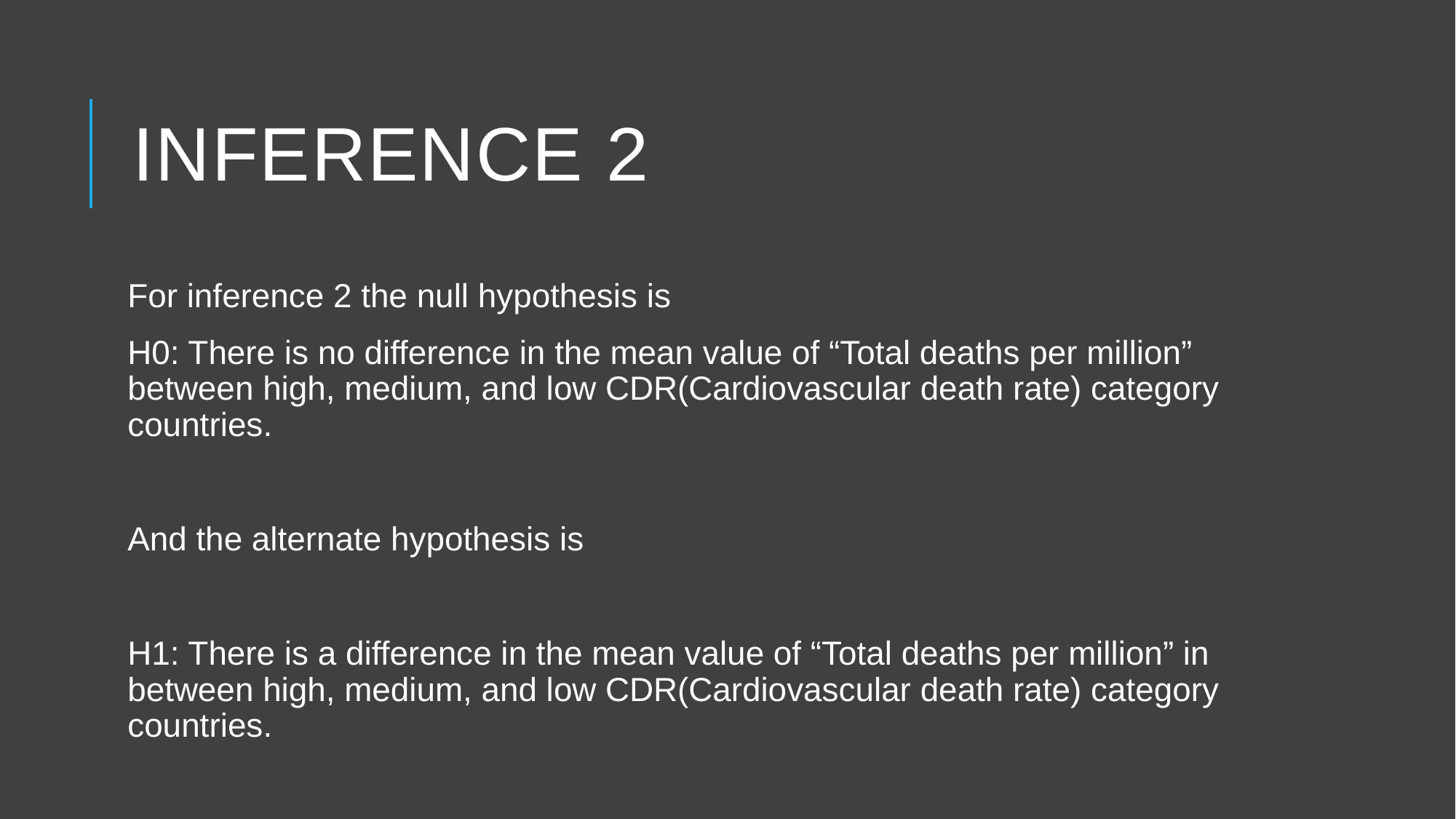

# Inference 2
For inference 2 the null hypothesis is
H0: There is no difference in the mean value of “Total deaths per million” between high, medium, and low CDR(Cardiovascular death rate) category countries.

And the alternate hypothesis is

H1: There is a difference in the mean value of “Total deaths per million” in between high, medium, and low CDR(Cardiovascular death rate) category countries.